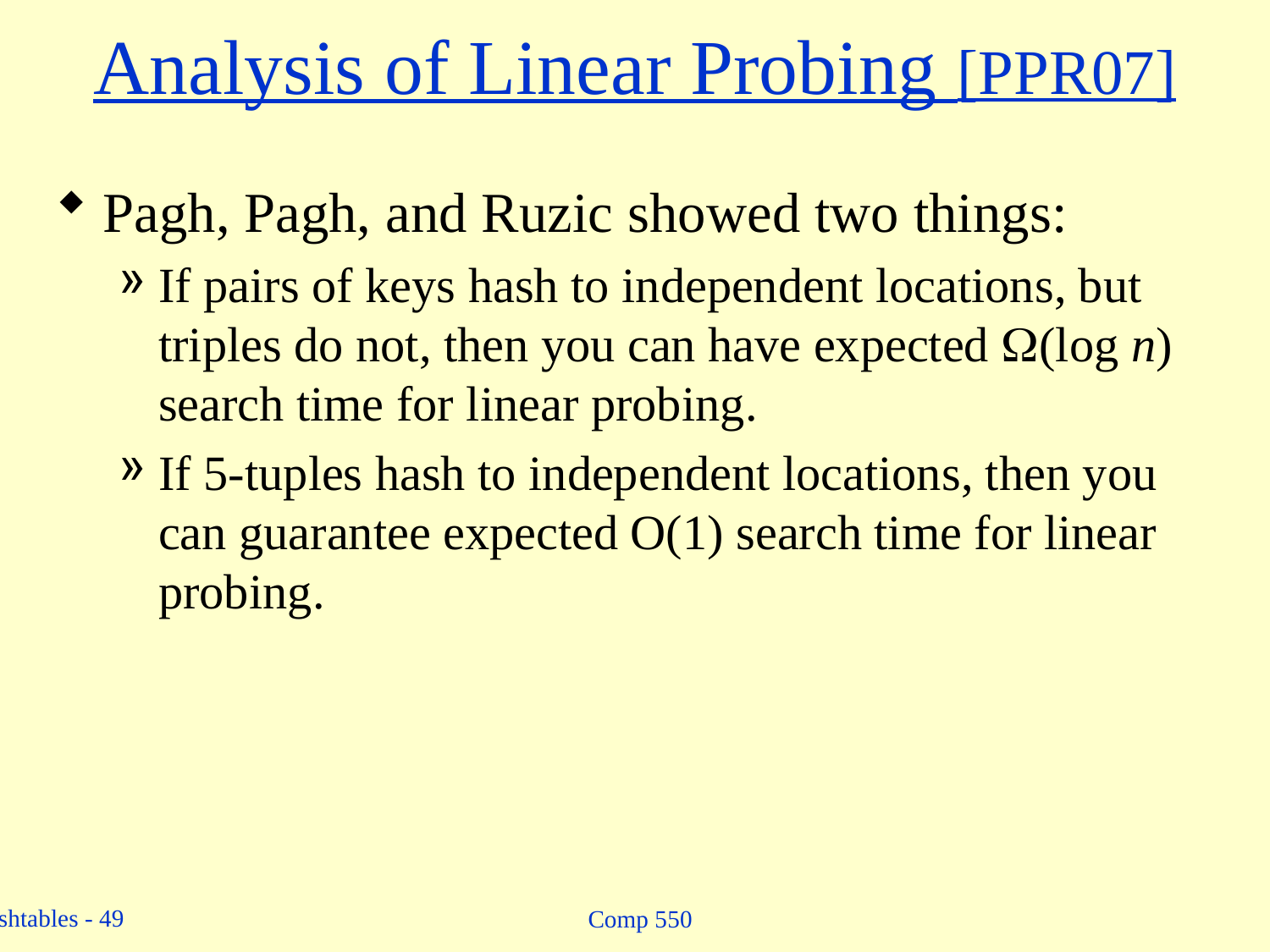

# Analysis of Linear Probing [PPR07]
Pagh, Pagh, and Ruzic showed two things:
If pairs of keys hash to independent locations, but triples do not, then you can have expected Ω(log n) search time for linear probing.
If 5-tuples hash to independent locations, then you can guarantee expected O(1) search time for linear probing.
Comp 550